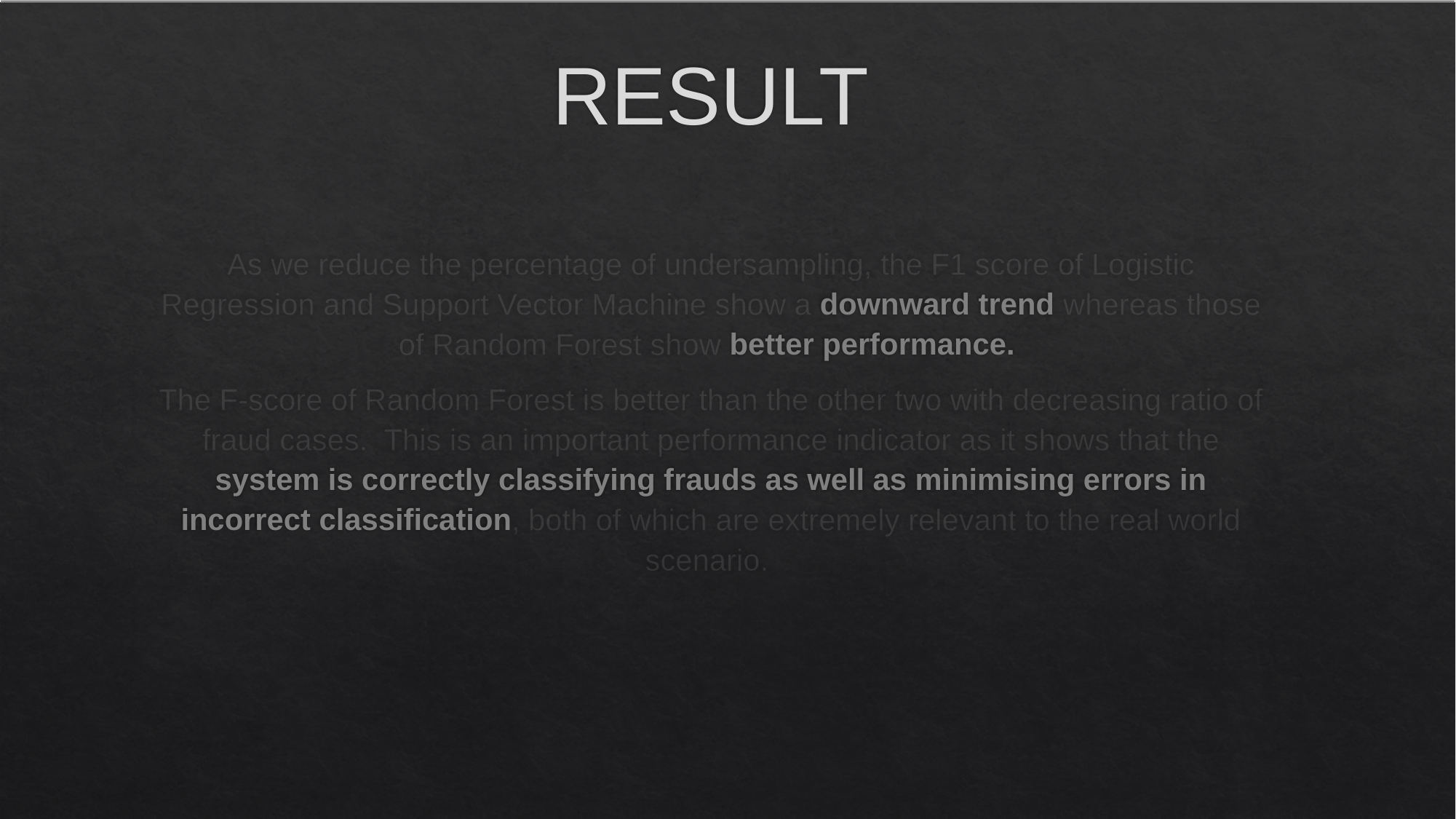

# RESULT
As we reduce the percentage of undersampling, the F1 score of Logistic Regression and Support Vector Machine show a downward trend whereas those of Random Forest show better performance.
The F-score of Random Forest is better than the other two with decreasing ratio of fraud cases.  This is an important performance indicator as it shows that the system is correctly classifying frauds as well as minimising errors in incorrect classification, both of which are extremely relevant to the real world scenario.